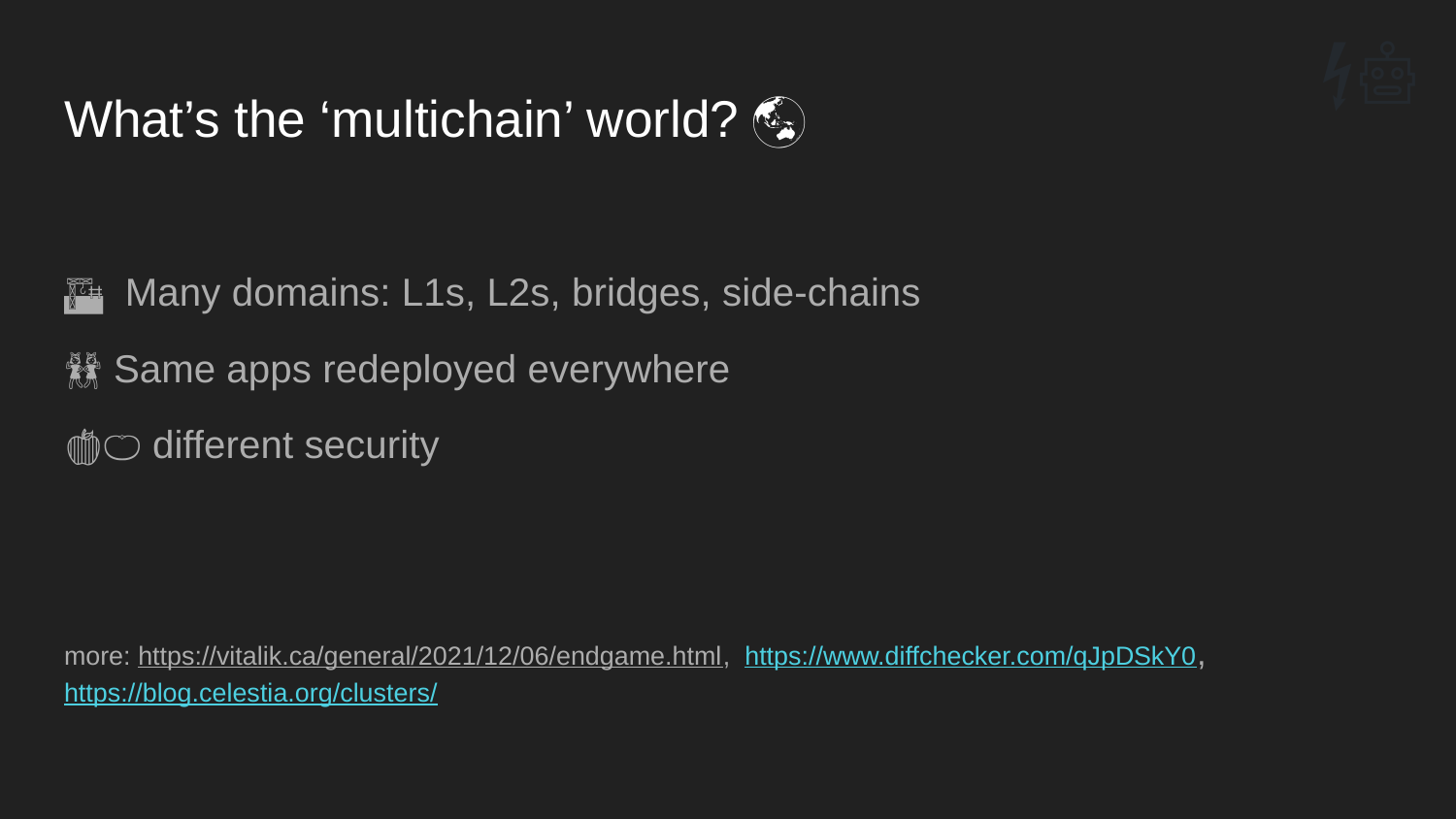

⚡🤖
# What’s the ‘multichain’ world? 🌏

🏗  Many domains: L1s, L2s, bridges, side-chains
👯 Same apps redeployed everywhere
🍎🍊 different security

more: https://vitalik.ca/general/2021/12/06/endgame.html,  https://www.diffchecker.com/qJpDSkY0, https://blog.celestia.org/clusters/